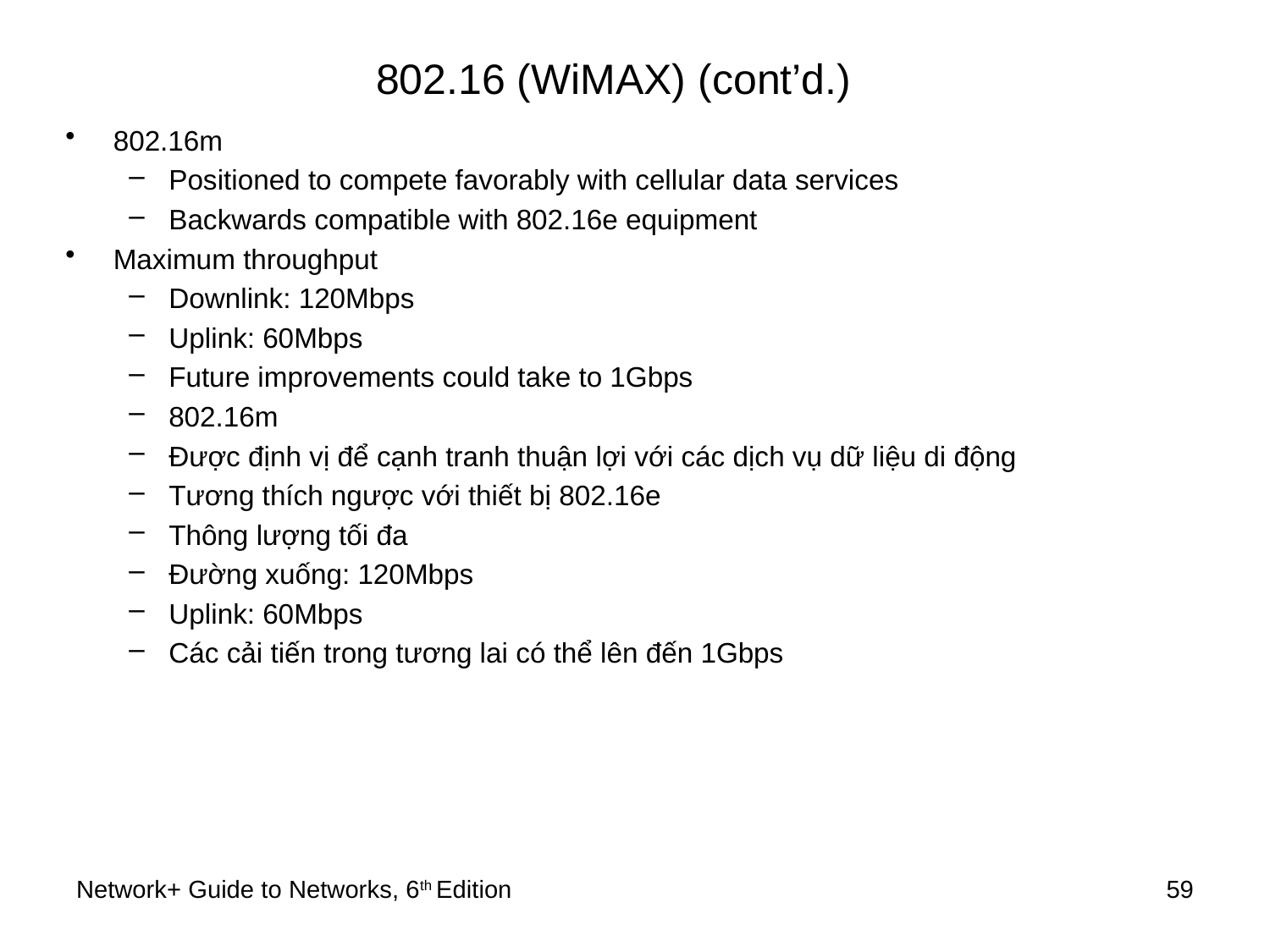

# 802.16 (WiMAX) (cont’d.)
802.16m
Positioned to compete favorably with cellular data services
Backwards compatible with 802.16e equipment
Maximum throughput
Downlink: 120Mbps
Uplink: 60Mbps
Future improvements could take to 1Gbps
802.16m
Được định vị để cạnh tranh thuận lợi với các dịch vụ dữ liệu di động
Tương thích ngược với thiết bị 802.16e
Thông lượng tối đa
Đường xuống: 120Mbps
Uplink: 60Mbps
Các cải tiến trong tương lai có thể lên đến 1Gbps

Network+ Guide to Networks, 6th Edition
59